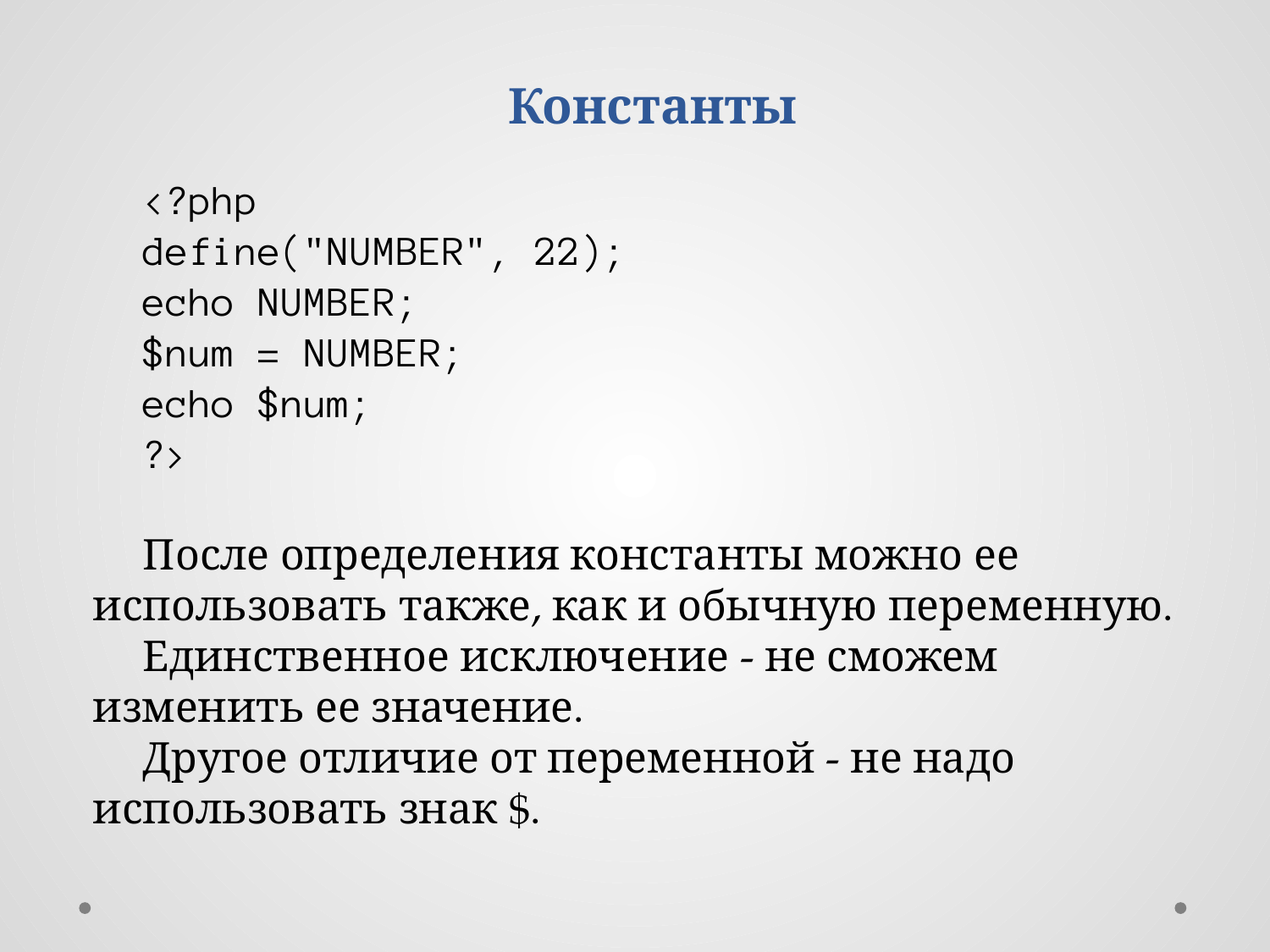

Константы
<?php
define("NUMBER", 22);
echo NUMBER;
$num = NUMBER;
echo $num;
?>

После определения константы можно ее использовать также, как и обычную переменную.
Единственное исключение - не сможем изменить ее значение.
Другое отличие от переменной - не надо использовать знак $.